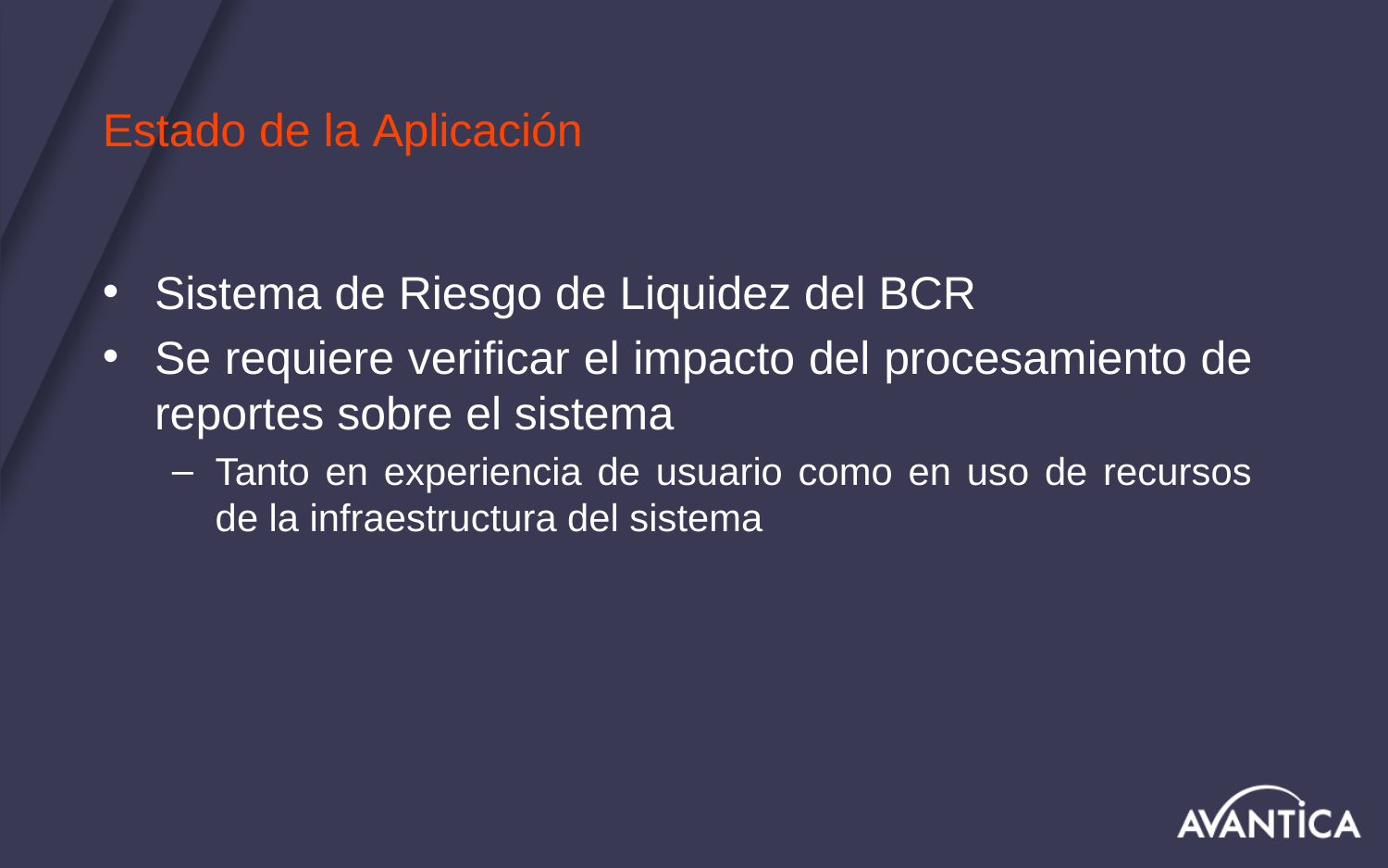

# Estado de la Aplicación
Sistema de Riesgo de Liquidez del BCR
Se requiere verificar el impacto del procesamiento de reportes sobre el sistema
Tanto en experiencia de usuario como en uso de recursos de la infraestructura del sistema